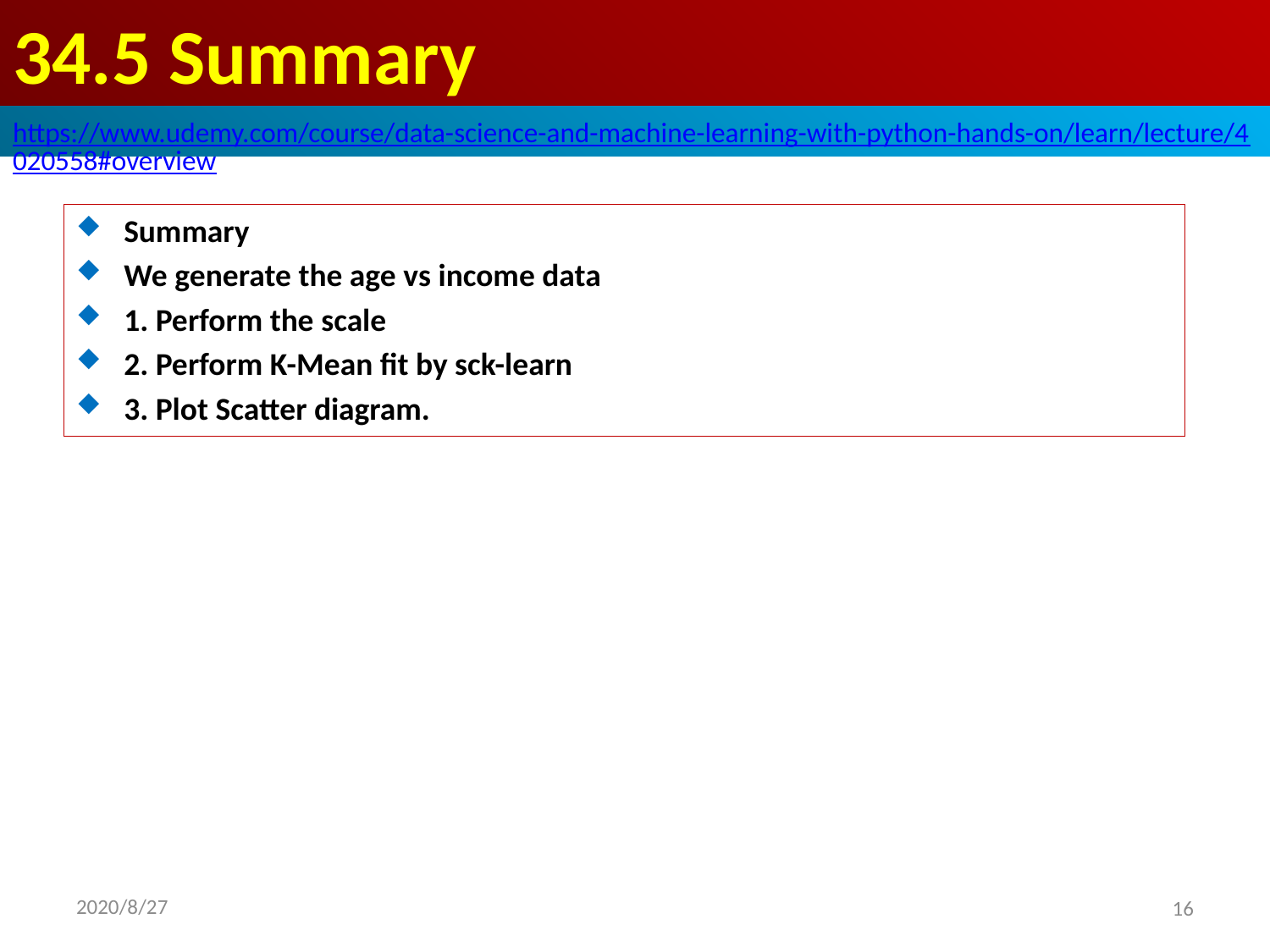

# 34.5 Summary
https://www.udemy.com/course/data-science-and-machine-learning-with-python-hands-on/learn/lecture/4020558#overview
Summary
We generate the age vs income data
1. Perform the scale
2. Perform K-Mean fit by sck-learn
3. Plot Scatter diagram.
2020/8/27
16